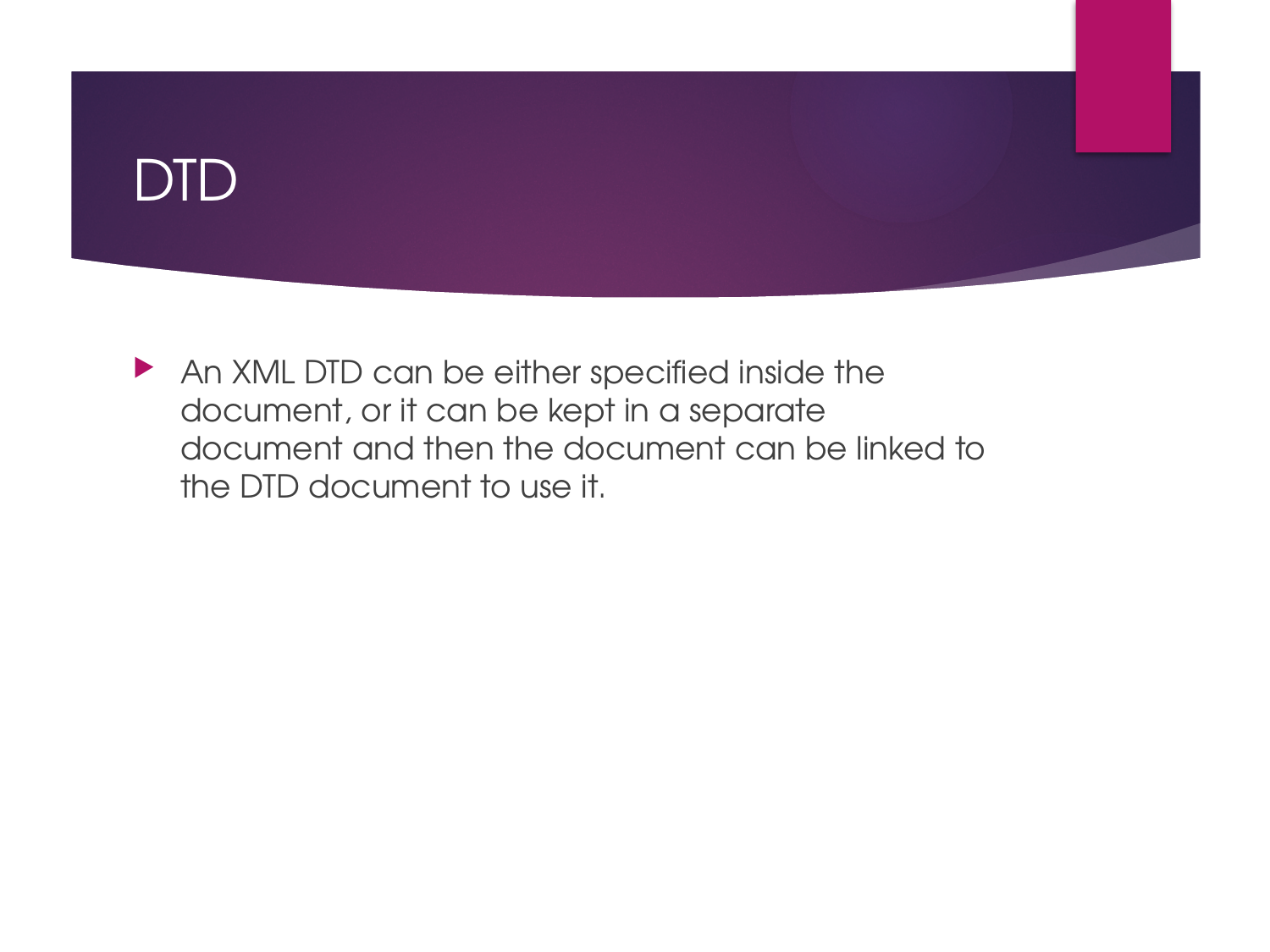

# DTD
An XML DTD can be either specified inside the document, or it can be kept in a separate document and then the document can be linked to the DTD document to use it.